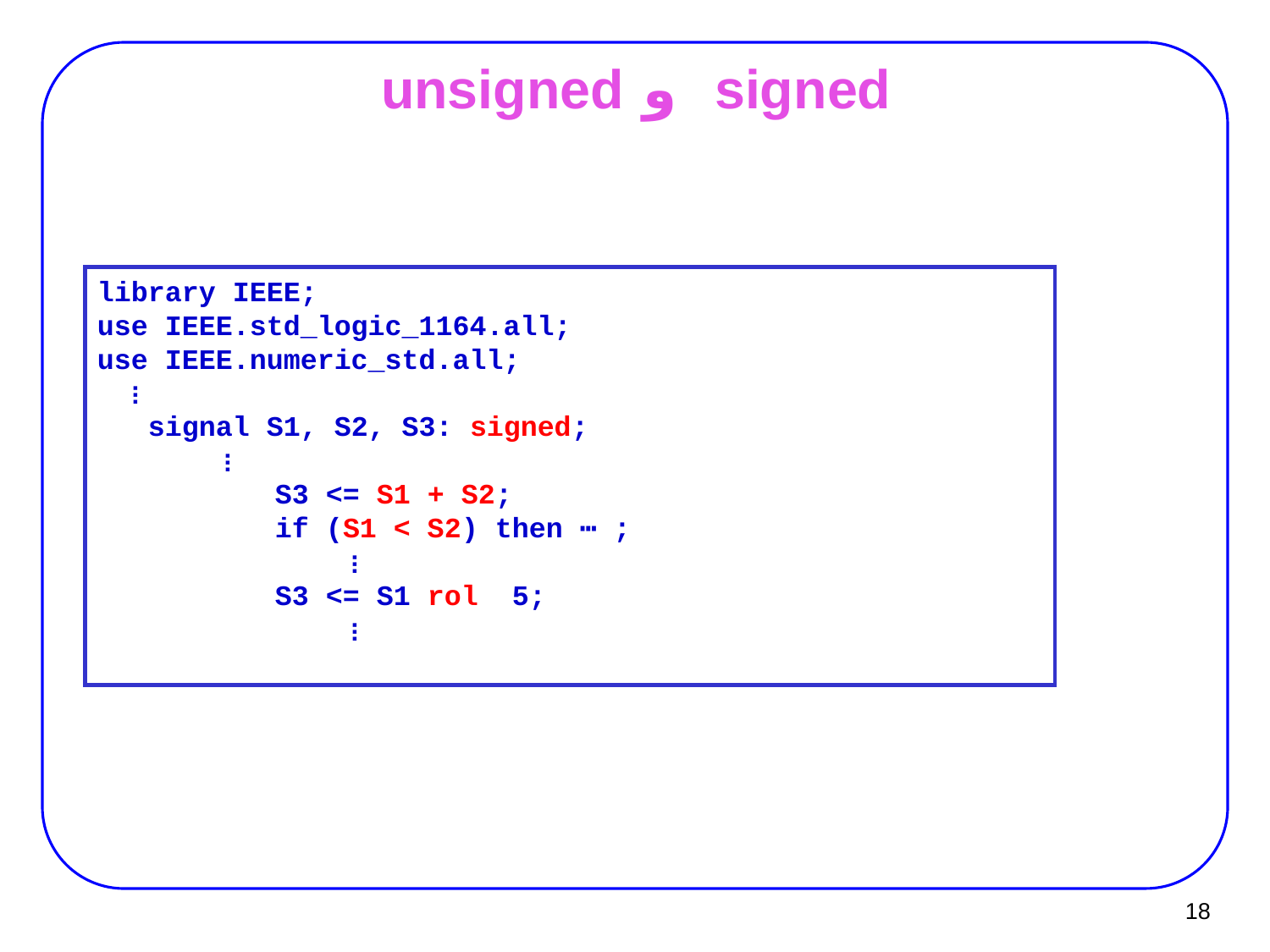

# signed  و unsigned
library IEEE;
use IEEE.std_logic_1164.all;
use IEEE.numeric_std.all;
  ⋮
   signal S1, S2, S3: signed;
	⋮
	   S3 <= S1 + S2;
	   if (S1 < S2) then ⋯ ;
		⋮
	   S3 <= S1 rol  5;
	 	⋮

18